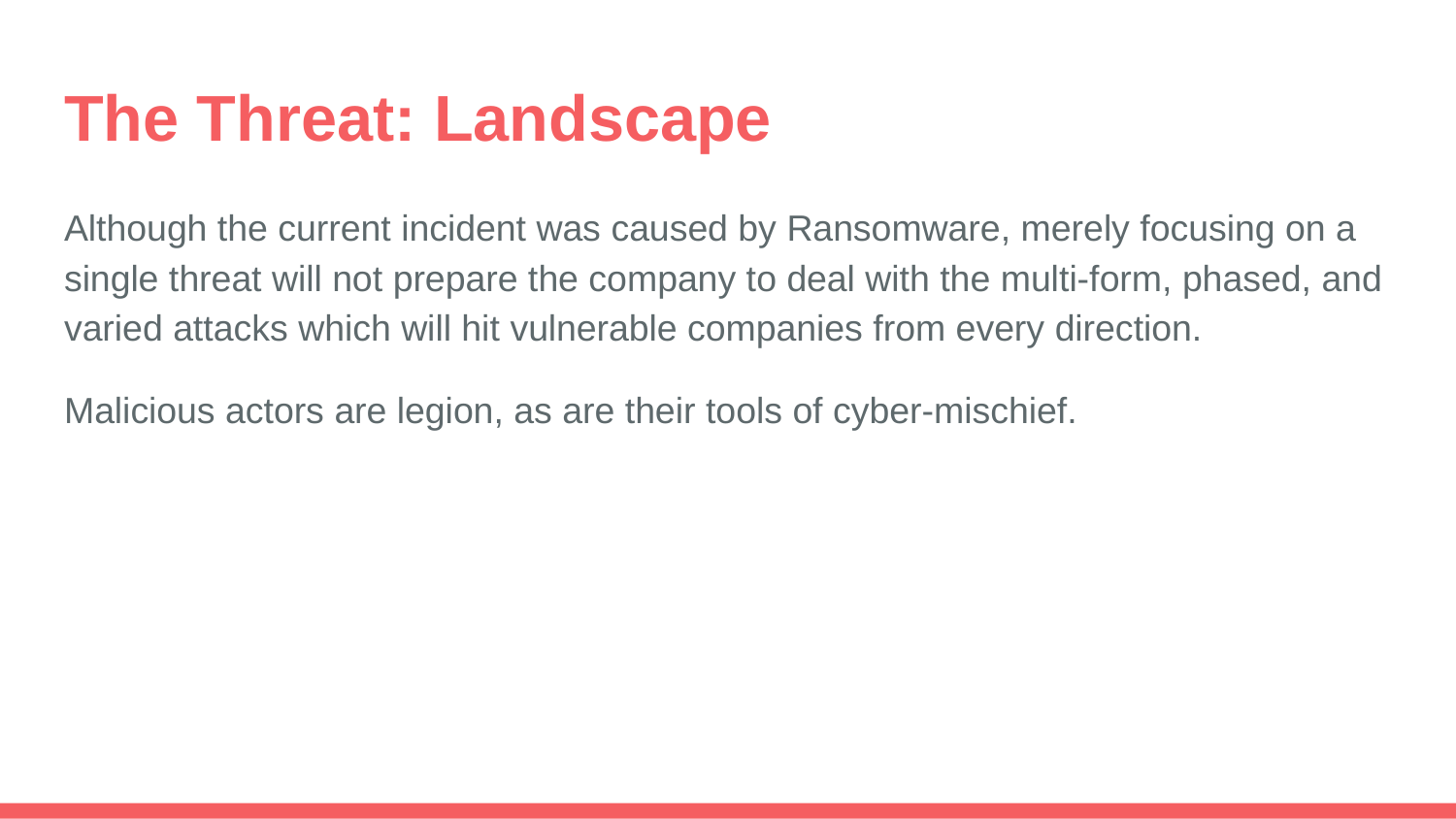

# The Threat: Landscape
Although the current incident was caused by Ransomware, merely focusing on a single threat will not prepare the company to deal with the multi-form, phased, and varied attacks which will hit vulnerable companies from every direction.
Malicious actors are legion, as are their tools of cyber-mischief.